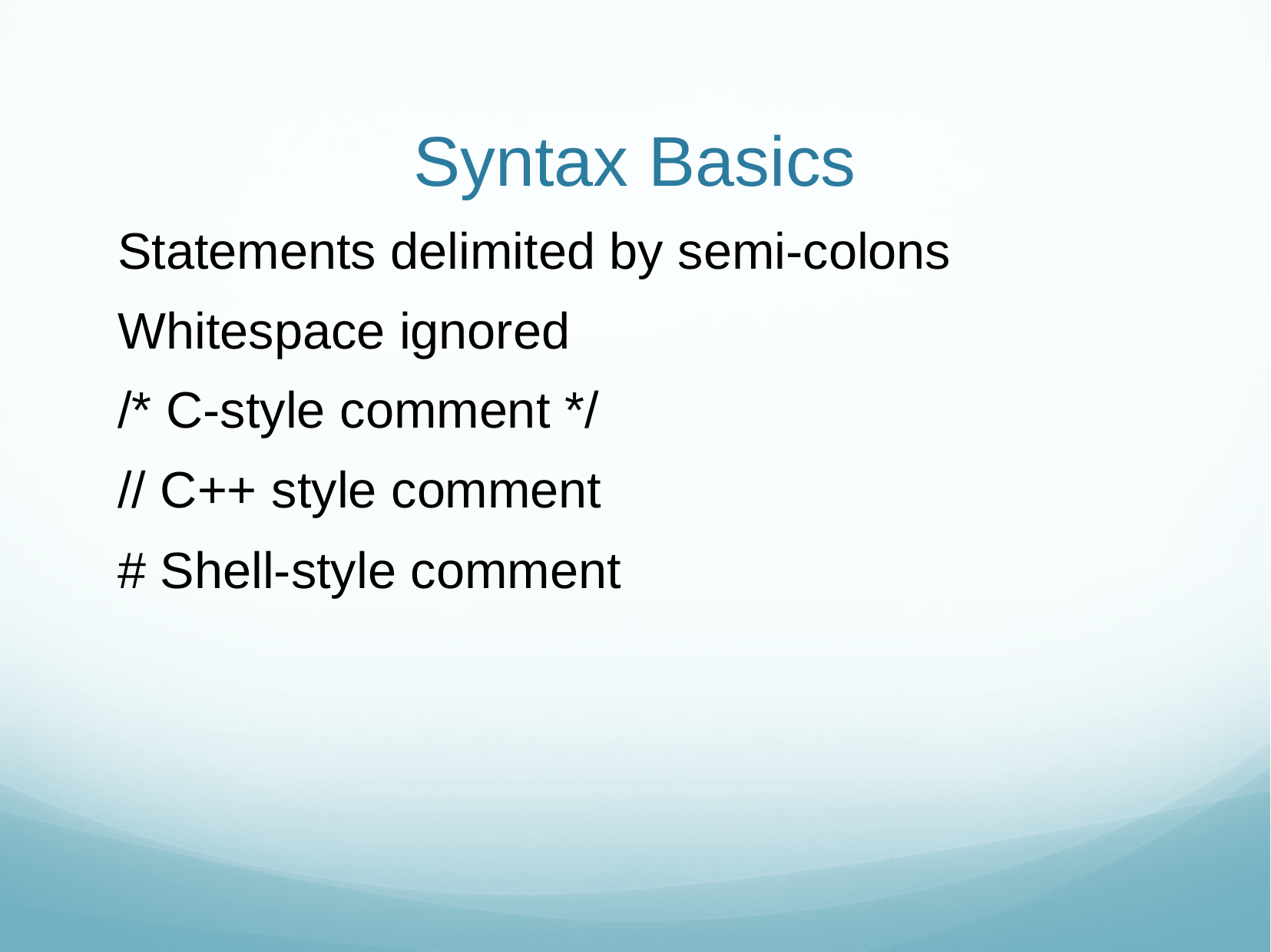

# Syntax Basics
Statements delimited by semi-colons Whitespace ignored

/* C-style comment */

// C++ style comment

# Shell-style comment